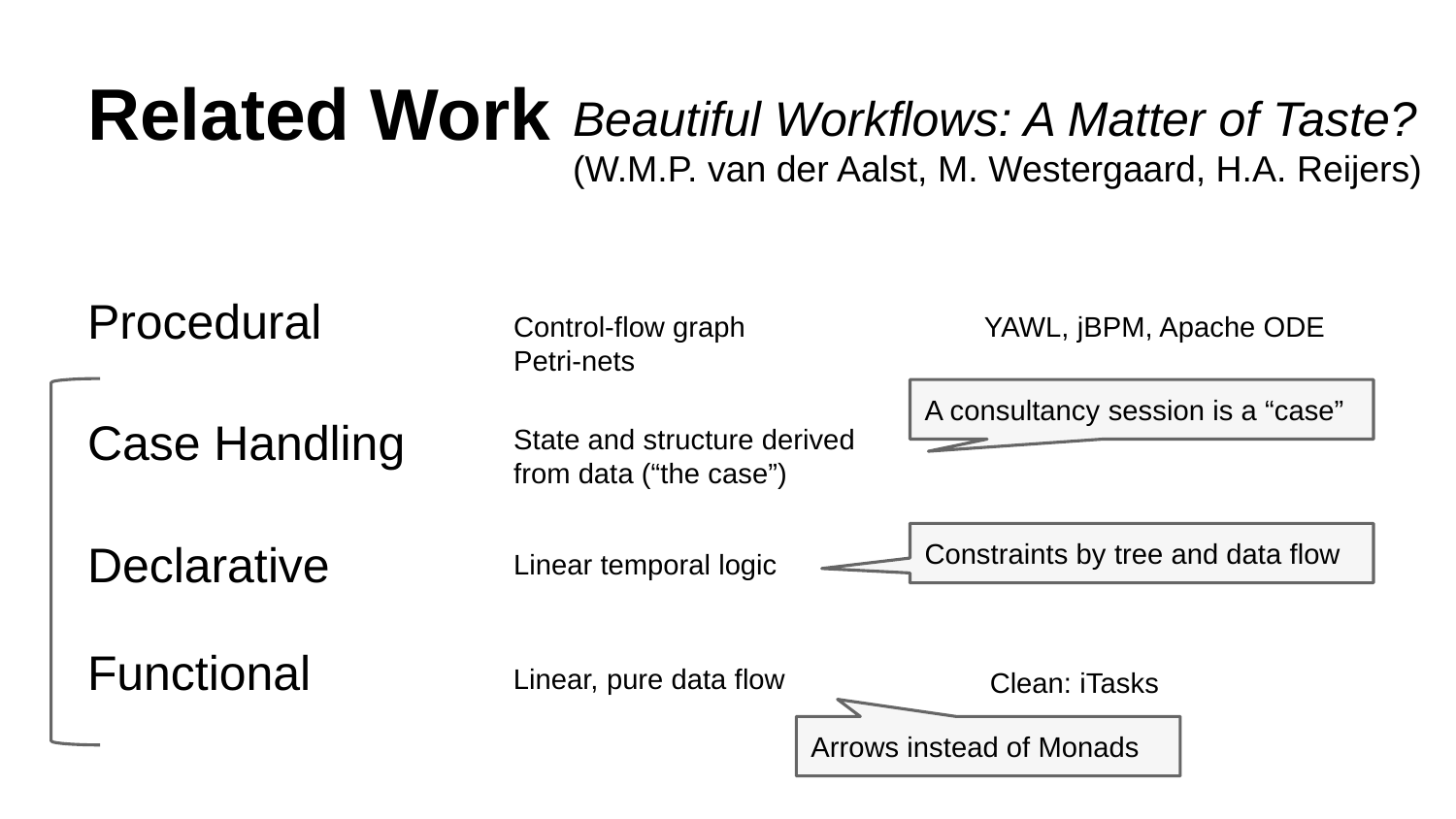

# Related Work
Beautiful Workflows: A Matter of Taste?
(W.M.P. van der Aalst, M. Westergaard, H.A. Reijers)
Procedural
Control-flow graph
Petri-nets
YAWL, jBPM, Apache ODE

A consultancy session is a “case”
Constraints by tree and data flow
Arrows instead of Monads
Case Handling
State and structure derived from data (“the case”)
Declarative
Linear temporal logic
Functional
Linear, pure data flow
Clean: iTasks